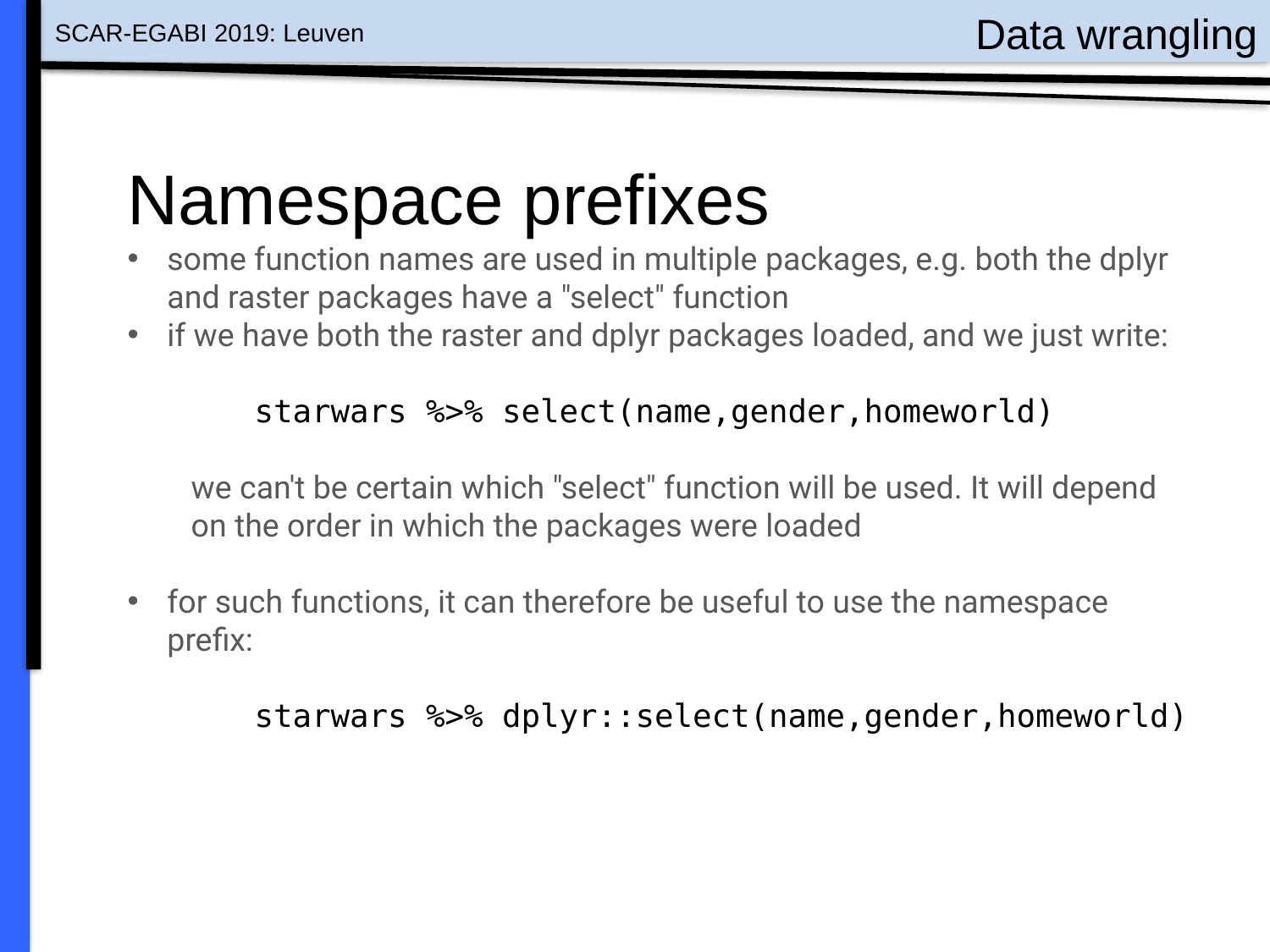

# Data wrangling
Namespace prefixes
some function names are used in multiple packages, e.g. both the dplyr and raster packages have a "select" function
if we have both the raster and dplyr packages loaded, and we just write:

	starwars %>% select(name,gender,homeworld)

we can't be certain which "select" function will be used. It will depend on the order in which the packages were loaded

for such functions, it can therefore be useful to use the namespace prefix:

	starwars %>% dplyr::select(name,gender,homeworld)